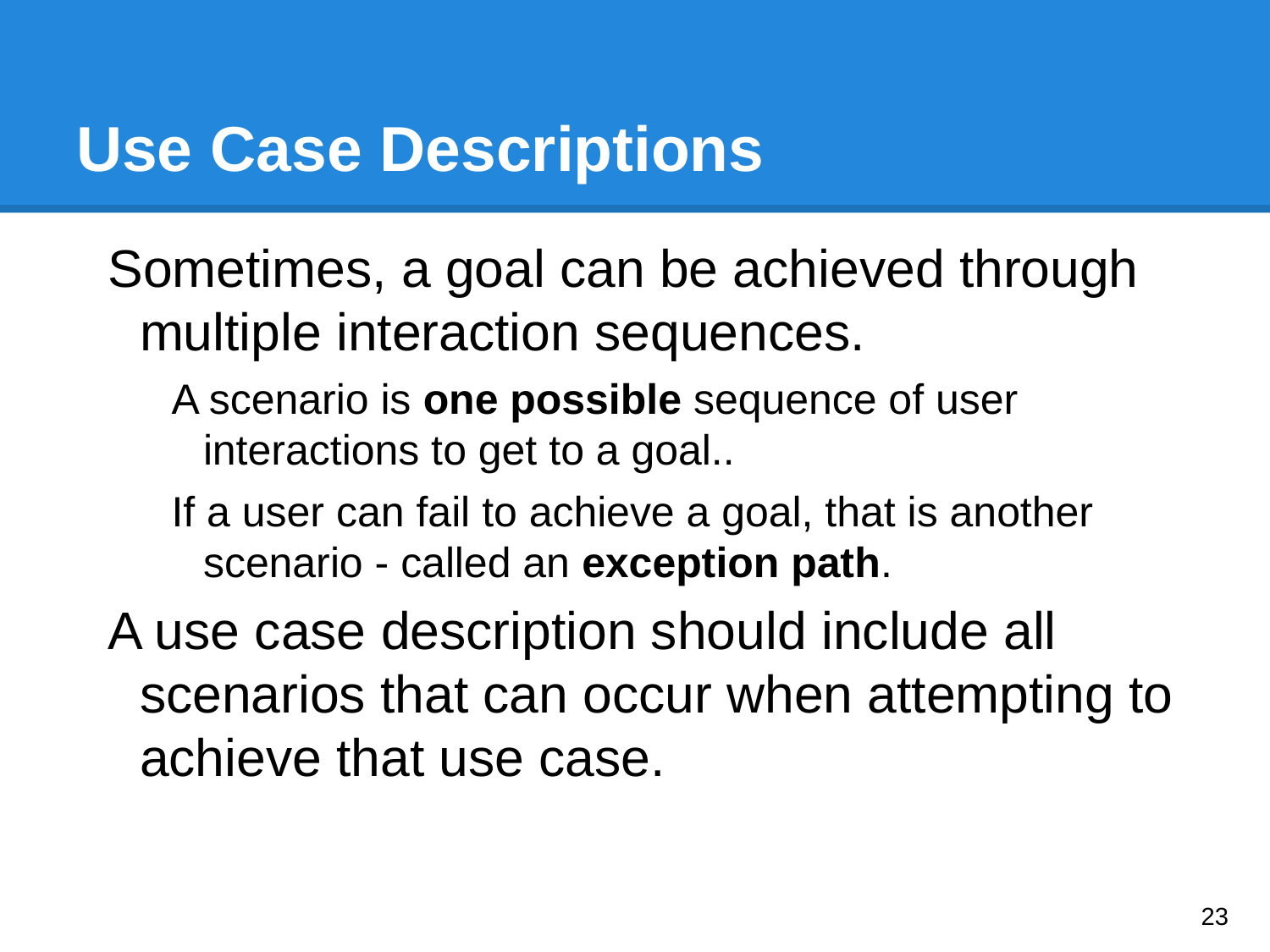

# Use Case Descriptions
Sometimes, a goal can be achieved through multiple interaction sequences.
A scenario is one possible sequence of user interactions to get to a goal..
If a user can fail to achieve a goal, that is another scenario - called an exception path.
A use case description should include all scenarios that can occur when attempting to achieve that use case.
23